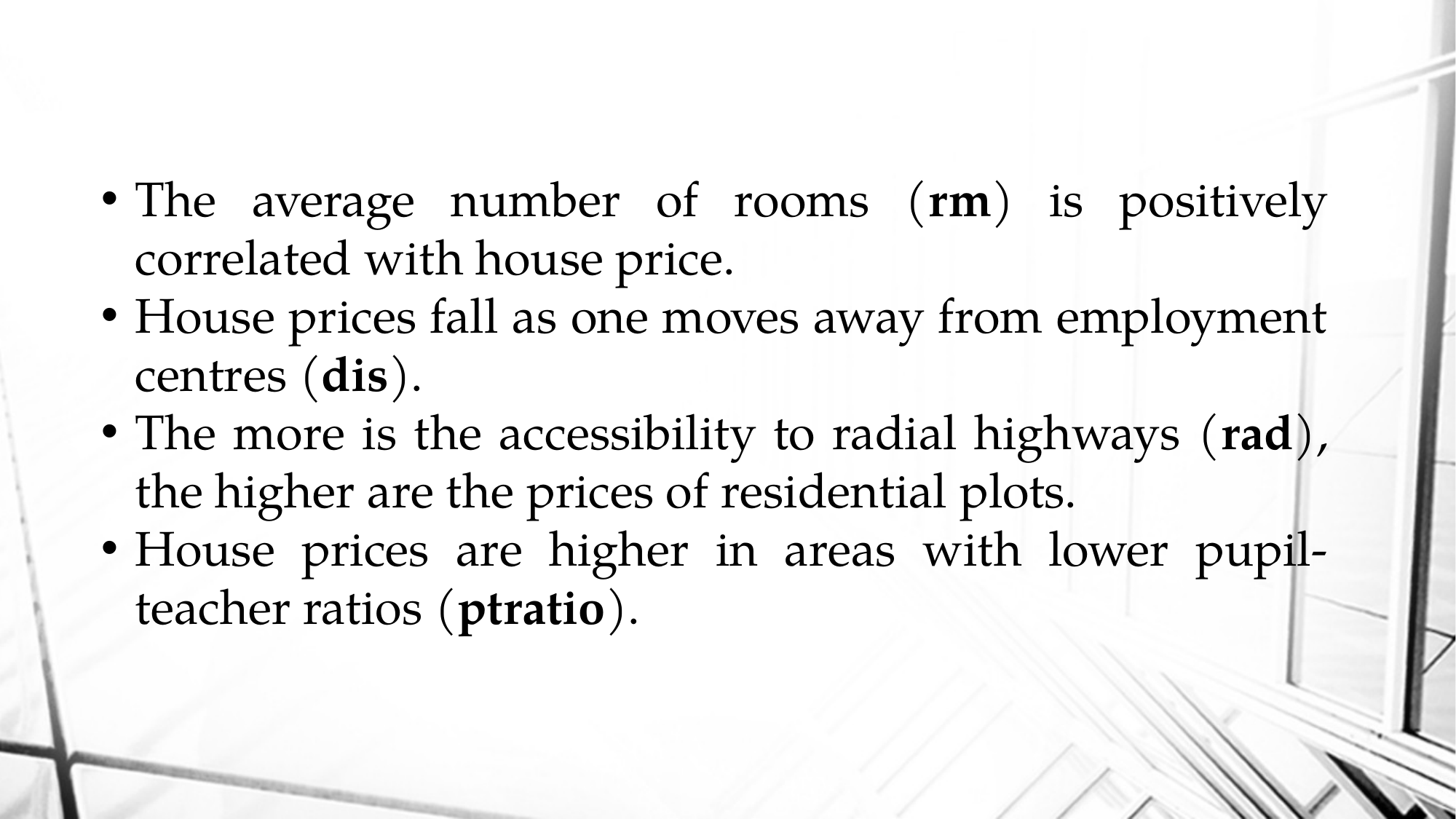

The average number of rooms (rm) is positively correlated with house price.
House prices fall as one moves away from employment centres (dis).
The more is the accessibility to radial highways (rad), the higher are the prices of residential plots.
House prices are higher in areas with lower pupil-teacher ratios (ptratio).